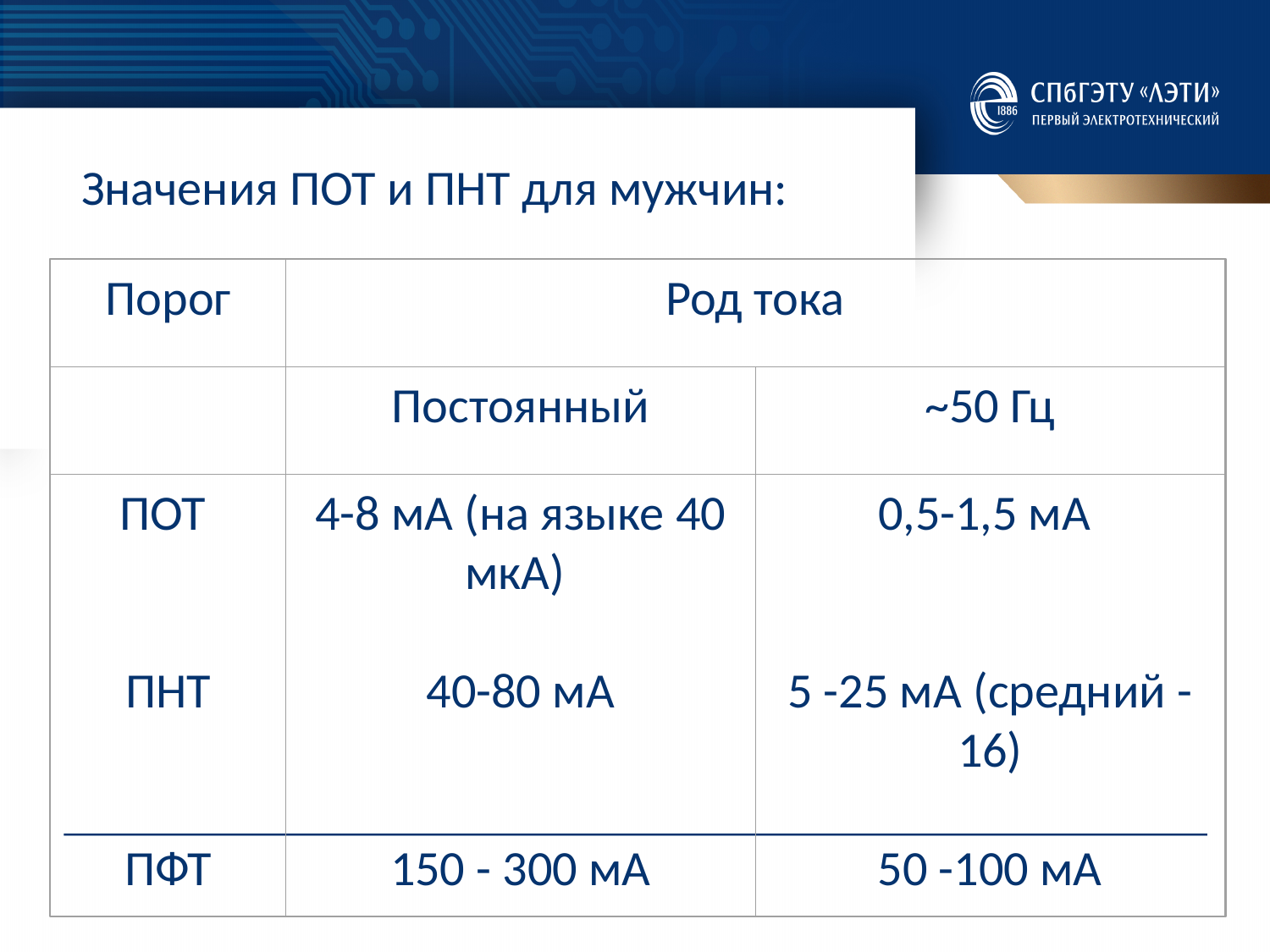

Значения ПОТ и ПНТ для мужчин:

Порог

Род тока

Постоянный

~50 Гц

ПОТ

ПНТ

ПФТ

4-8 мА (на языке 40 мкА)

40-80 мА

150 - 300 мА

0,5-1,5 мА

5 -25 мА (средний -16)

50 -100 мА